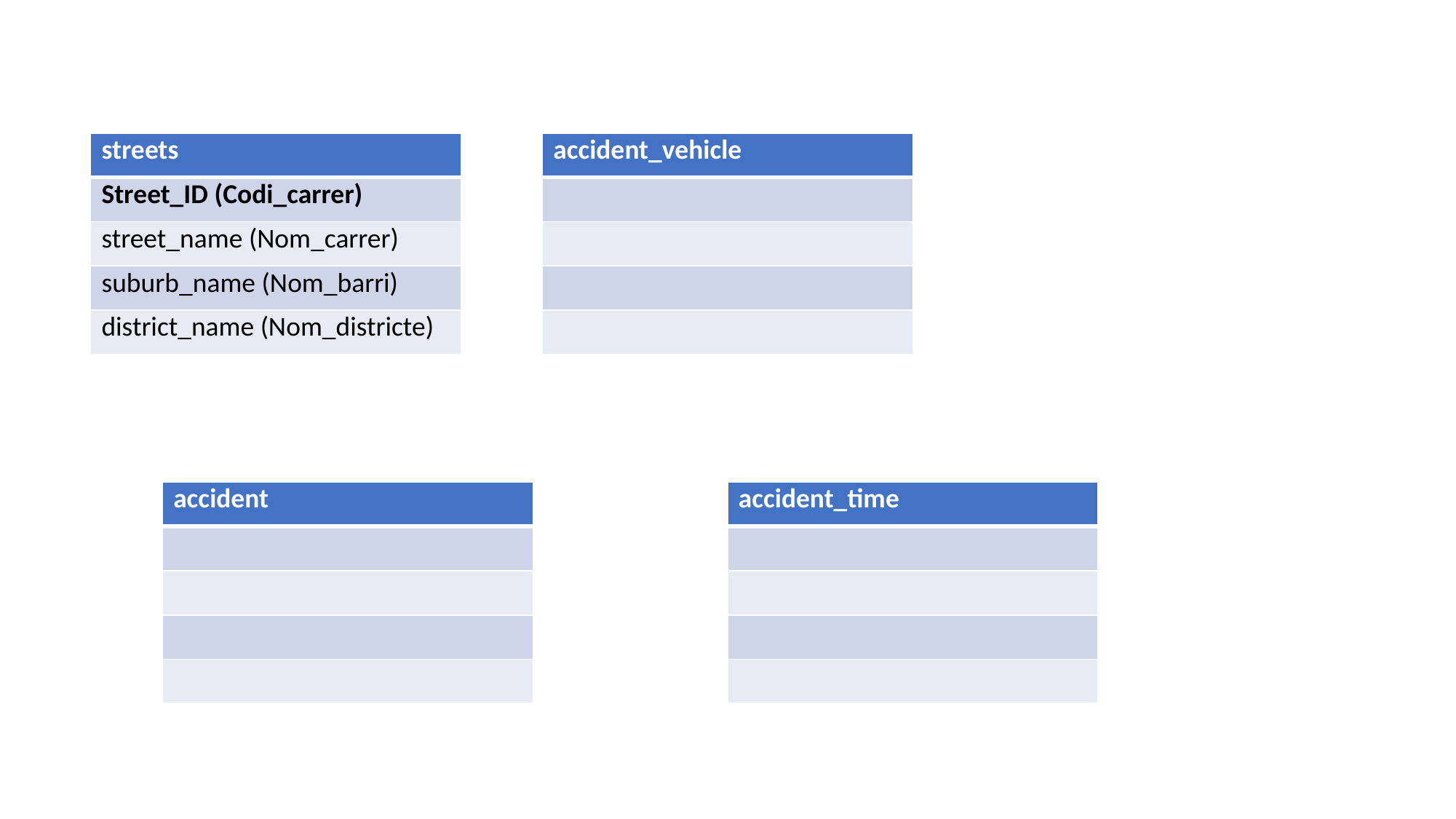

| streets |
| --- |
| Street\_ID (Codi\_carrer) |
| street\_name (Nom\_carrer) |
| suburb\_name (Nom\_barri) |
| district\_name (Nom\_districte) |
| accident\_vehicle |
| --- |
|  |
|  |
|  |
|  |
| accident |
| --- |
|  |
|  |
|  |
|  |
| accident\_time |
| --- |
|  |
|  |
|  |
|  |